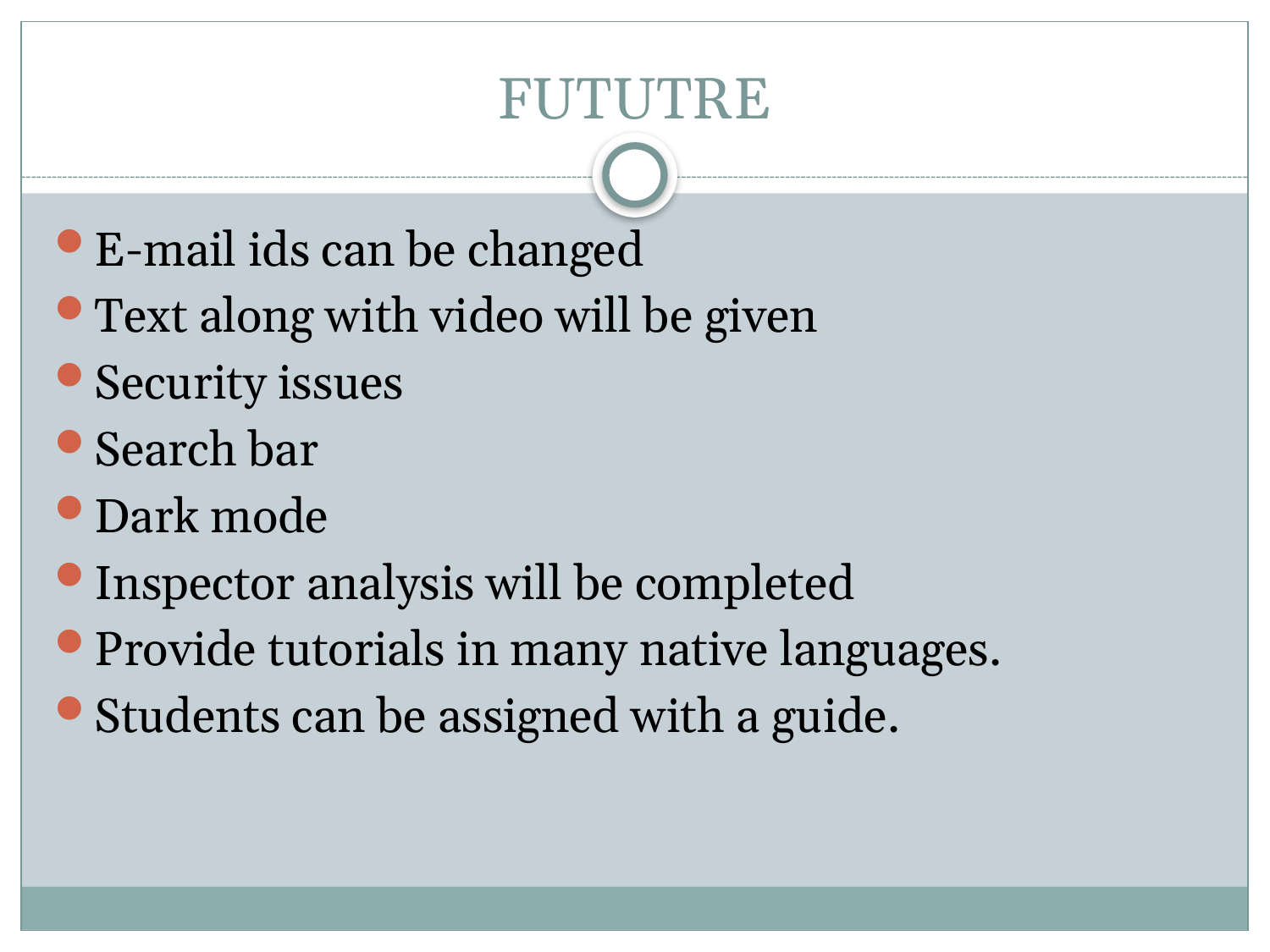

# FUTUTRE
E-mail ids can be changed
Text along with video will be given
Security issues
Search bar
Dark mode
Inspector analysis will be completed
Provide tutorials in many native languages.
Students can be assigned with a guide.